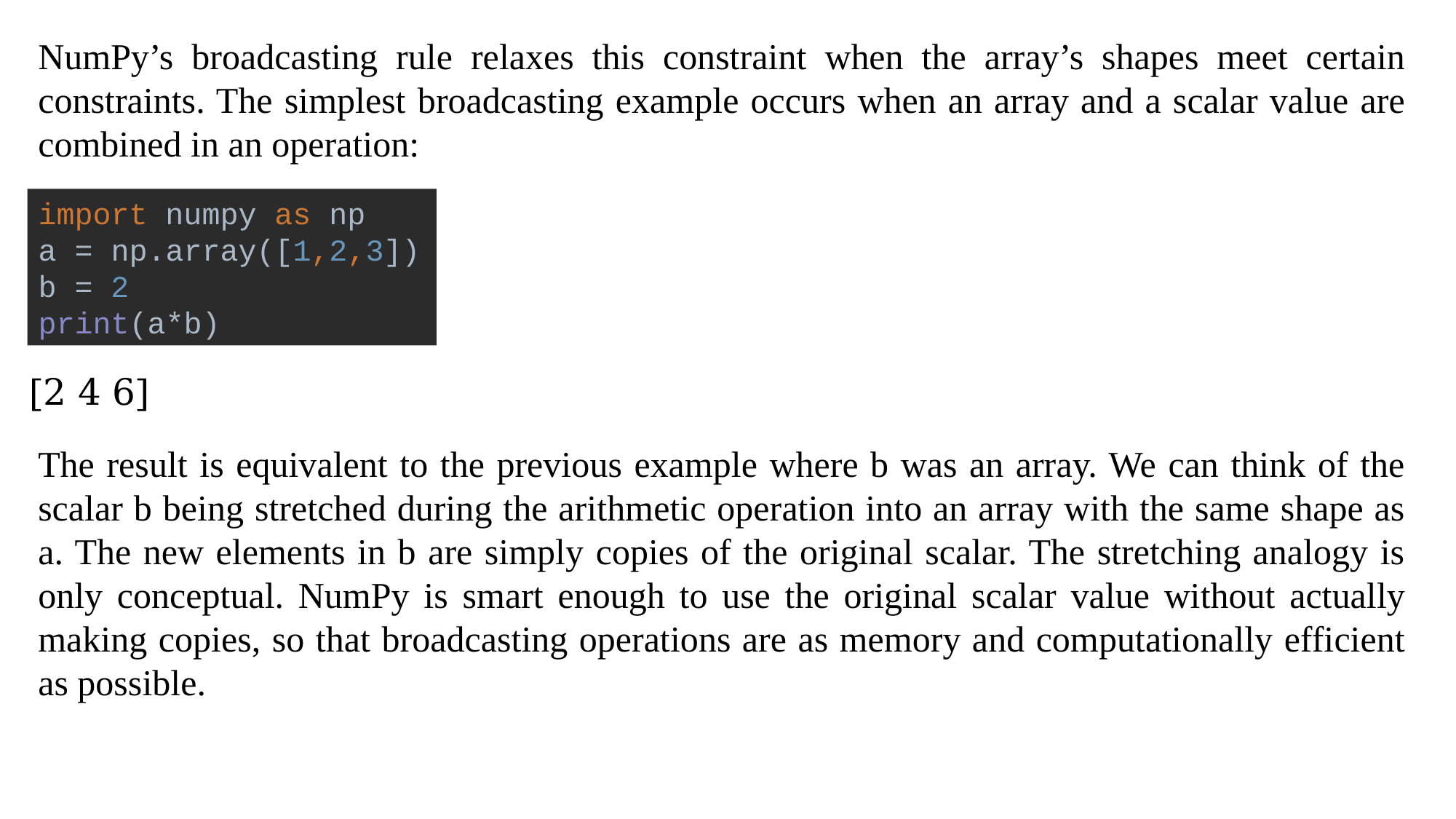

NumPy’s broadcasting rule relaxes this constraint when the array’s shapes meet certain constraints. The simplest broadcasting example occurs when an array and a scalar value are combined in an operation:
import numpy as np
a = np.array([1,2,3])
b = 2
print(a*b)
[2 4 6]
The result is equivalent to the previous example where b was an array. We can think of the scalar b being stretched during the arithmetic operation into an array with the same shape as a. The new elements in b are simply copies of the original scalar. The stretching analogy is only conceptual. NumPy is smart enough to use the original scalar value without actually making copies, so that broadcasting operations are as memory and computationally efficient as possible.